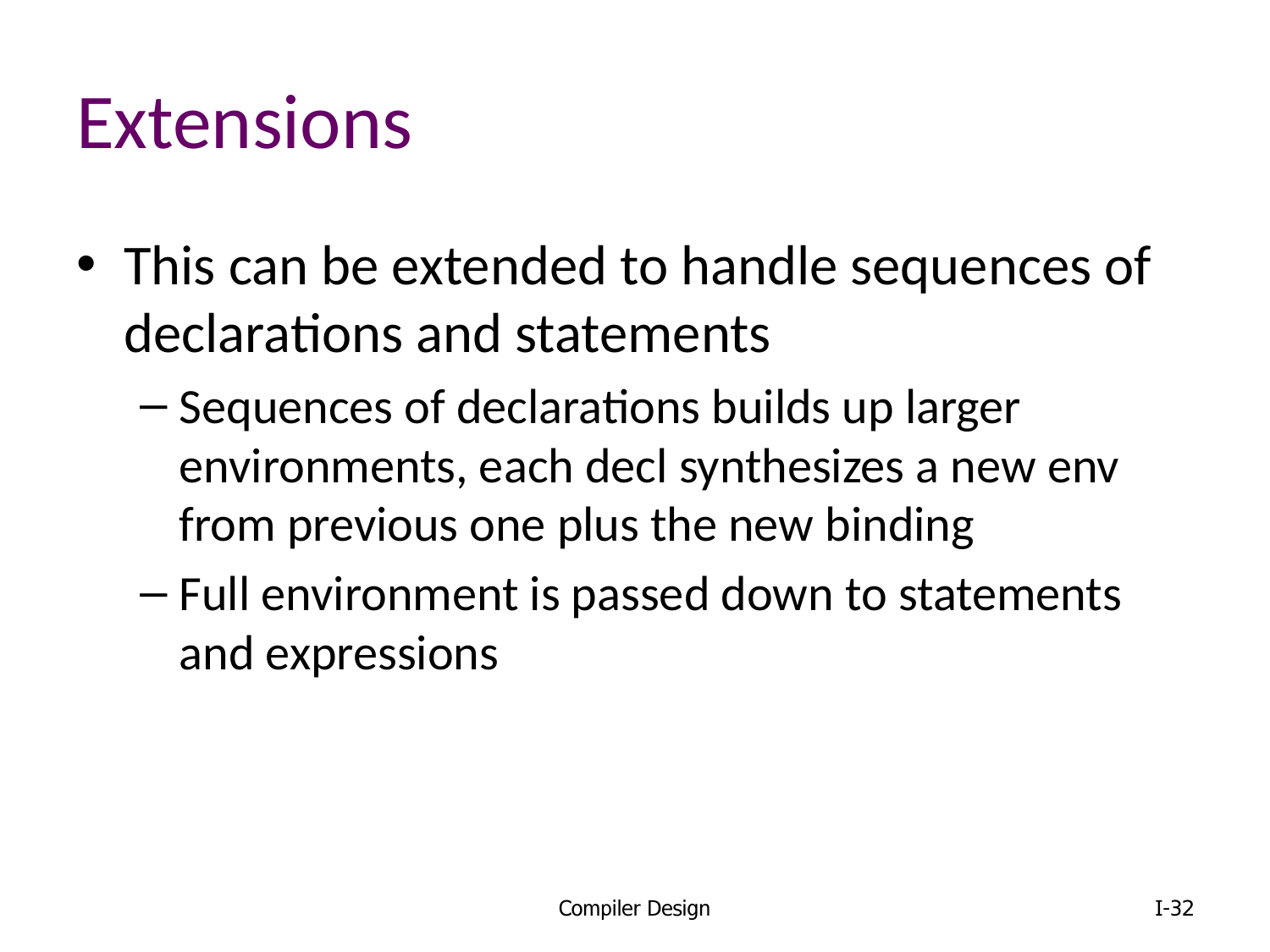

# Extensions
This can be extended to handle sequences of declarations and statements
Sequences of declarations builds up larger environments, each decl synthesizes a new env from previous one plus the new binding
Full environment is passed down to statements and expressions
Compiler Design
I-32